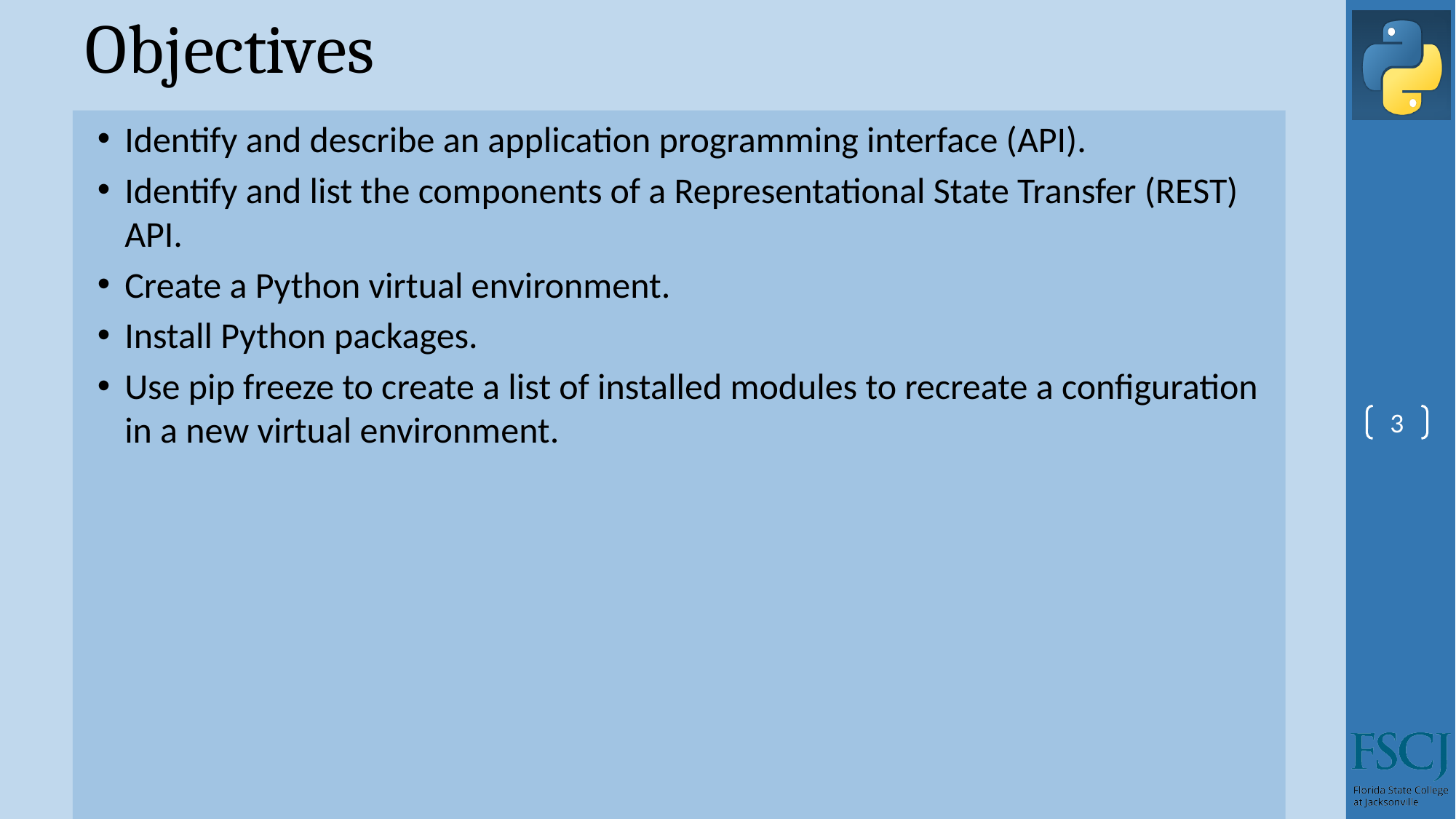

# Objectives
Identify and describe an application programming interface (API).
Identify and list the components of a Representational State Transfer (REST) API.
Create a Python virtual environment.
Install Python packages.
Use pip freeze to create a list of installed modules to recreate a configuration in a new virtual environment.

3